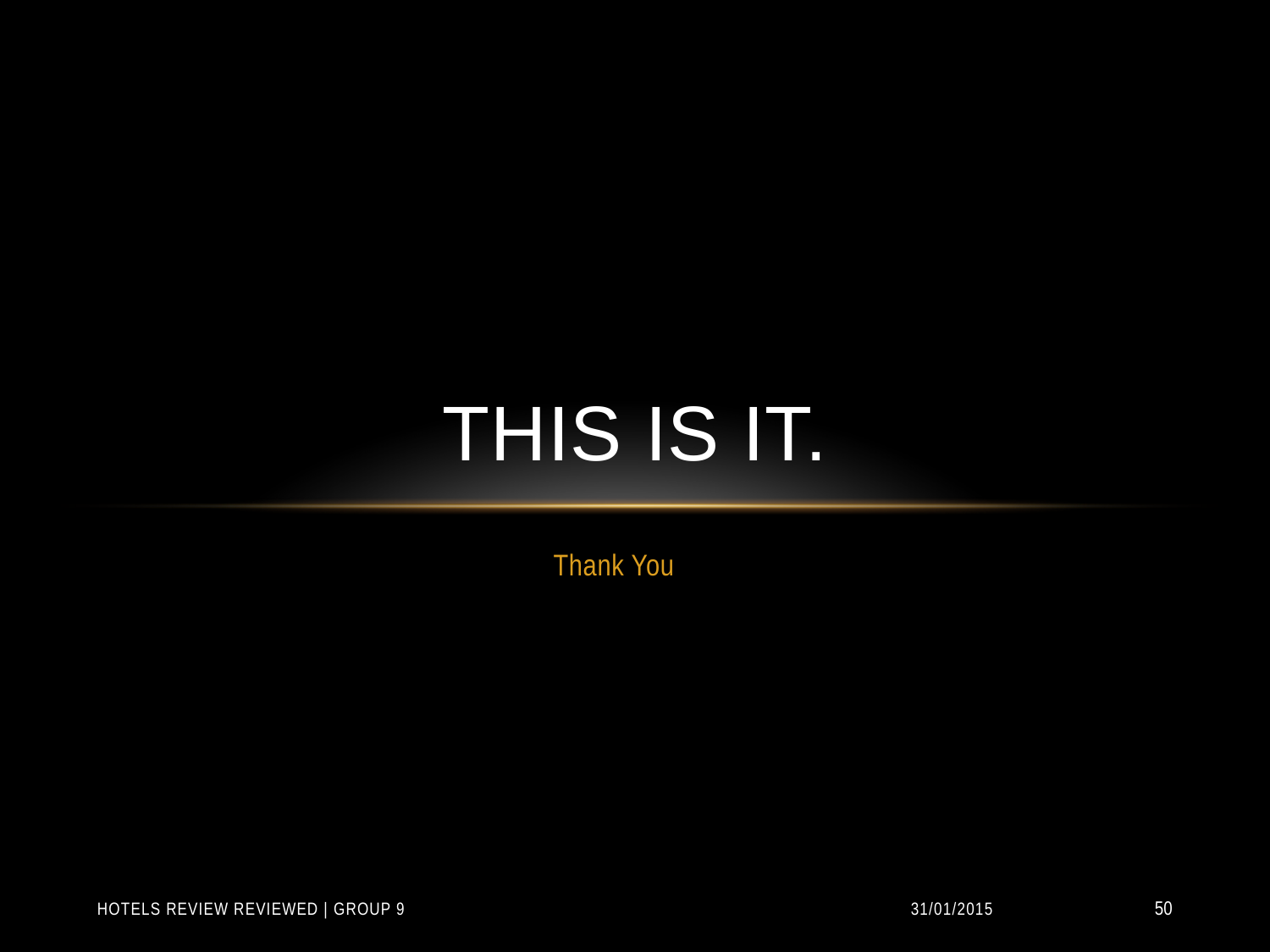

# This is it.
Thank You
Hotels Review Reviewed | Group 9
31/01/2015
50